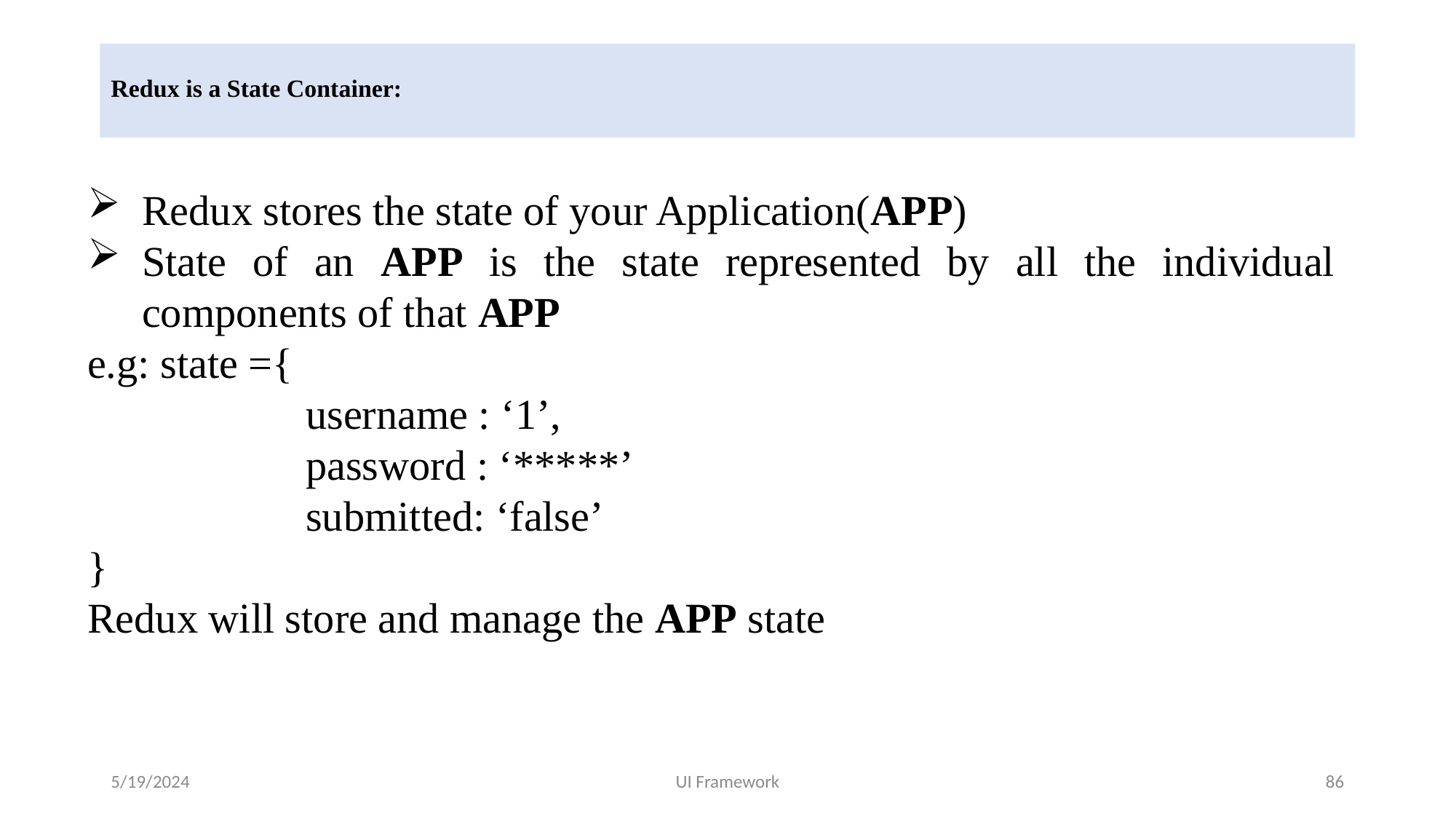

# Redux is a State Container:
Redux stores the state of your Application(APP)
State of an APP is the state represented by all the individual components of that APP
e.g: state ={
		username : ‘1’,
		password : ‘*****’
		submitted: ‘false’
}
Redux will store and manage the APP state
5/19/2024
UI Framework
86